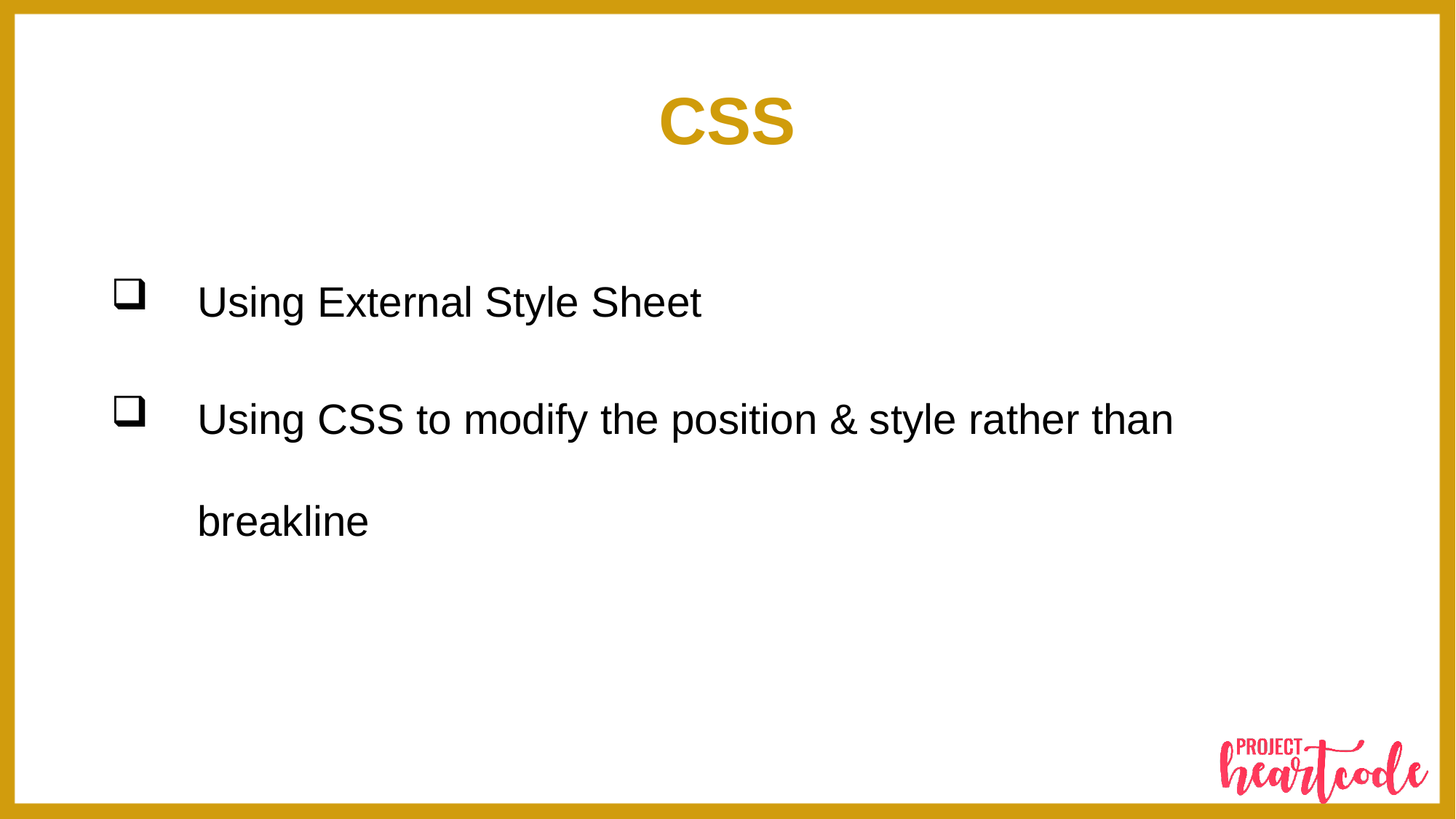

# CSS
Using External Style Sheet
Using CSS to modify the position & style rather than breakline